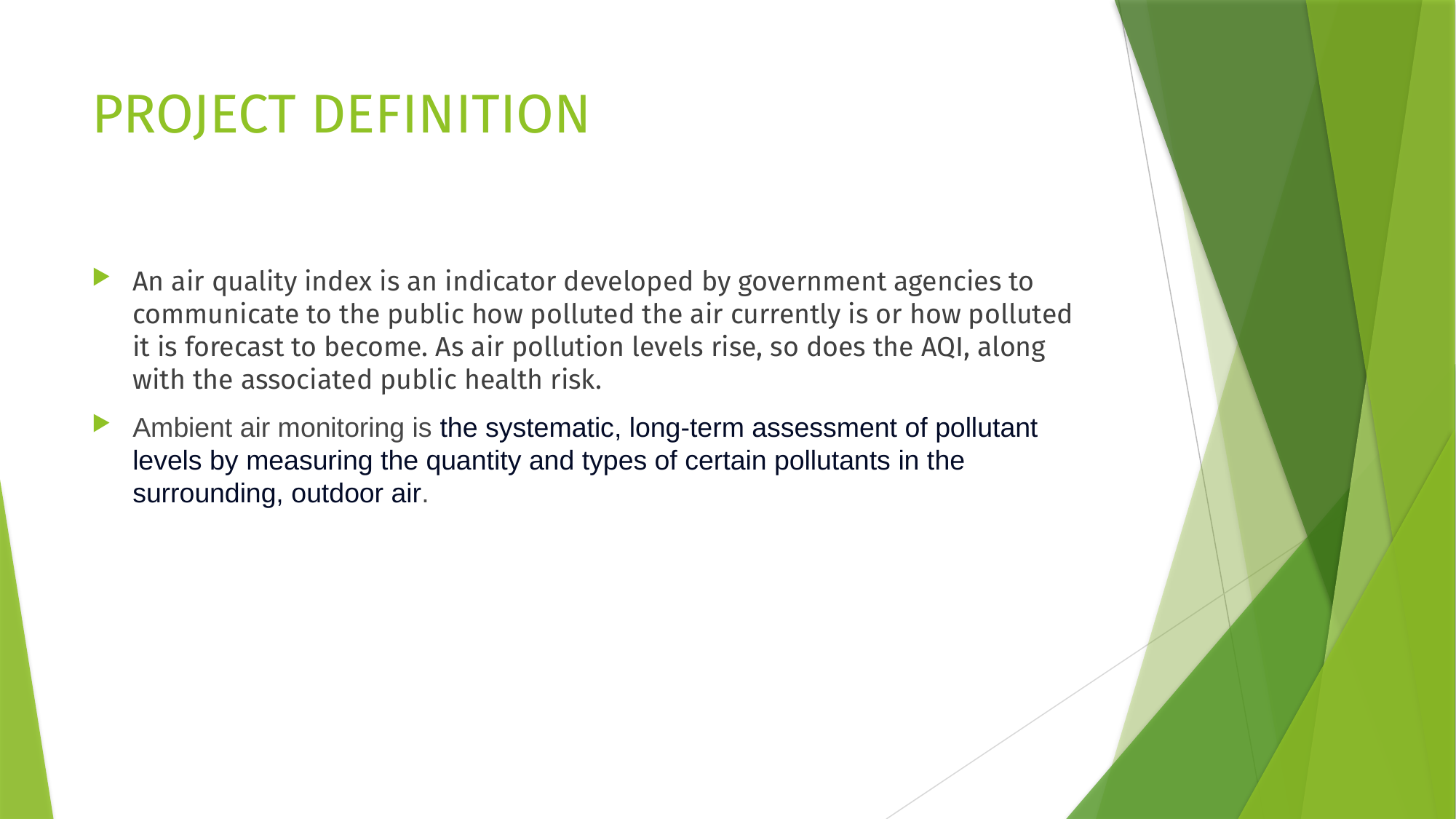

# PROJECT DEFINITION
An air quality index is an indicator developed by government agencies to communicate to the public how polluted the air currently is or how polluted it is forecast to become. As air pollution levels rise, so does the AQI, along with the associated public health risk.
Ambient air monitoring is the systematic, long-term assessment of pollutant levels by measuring the quantity and types of certain pollutants in the surrounding, outdoor air.